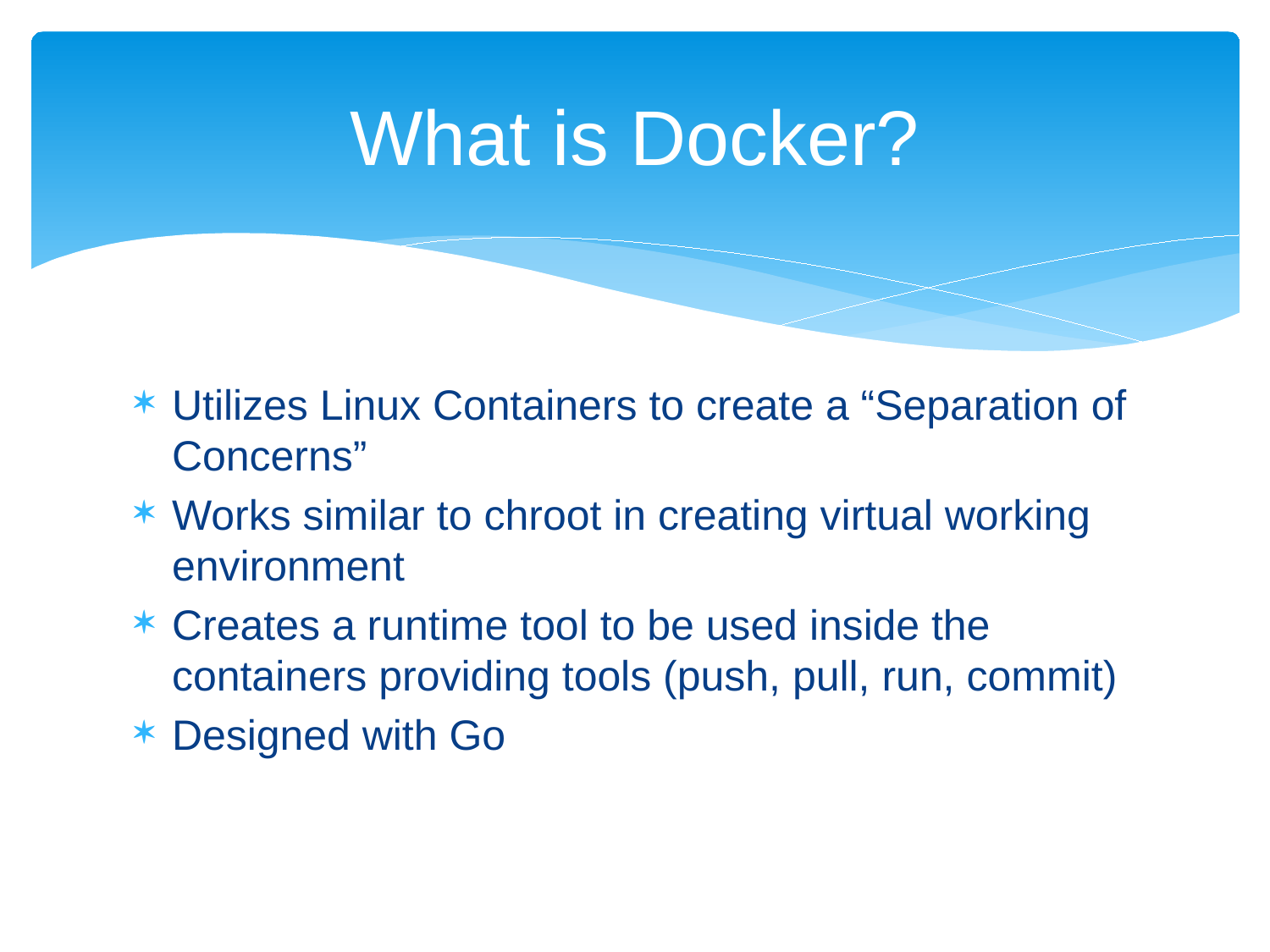

# What is Docker?
Utilizes Linux Containers to create a “Separation of Concerns”
Works similar to chroot in creating virtual working environment
Creates a runtime tool to be used inside the containers providing tools (push, pull, run, commit)
Designed with Go